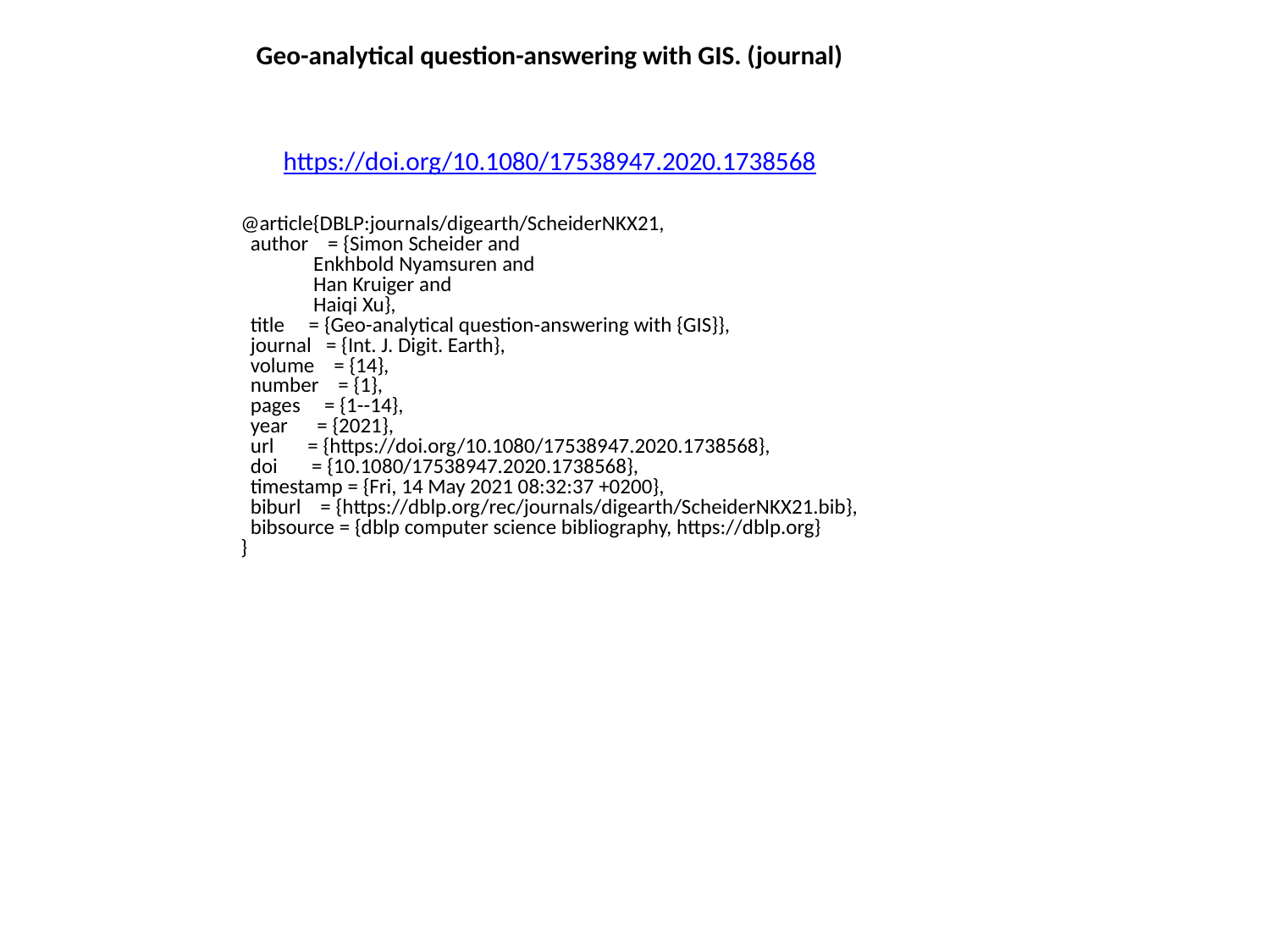

Geo-analytical question-answering with GIS. (journal)

https://doi.org/10.1080/17538947.2020.1738568

@article{DBLP:journals/digearth/ScheiderNKX21,
  author    = {Simon Scheider and
               Enkhbold Nyamsuren and
               Han Kruiger and
               Haiqi Xu},
  title     = {Geo-analytical question-answering with {GIS}},
  journal   = {Int. J. Digit. Earth},
  volume    = {14},
  number    = {1},
  pages     = {1--14},
  year      = {2021},
  url       = {https://doi.org/10.1080/17538947.2020.1738568},
  doi       = {10.1080/17538947.2020.1738568},
  timestamp = {Fri, 14 May 2021 08:32:37 +0200},
  biburl    = {https://dblp.org/rec/journals/digearth/ScheiderNKX21.bib},
  bibsource = {dblp computer science bibliography, https://dblp.org}
}